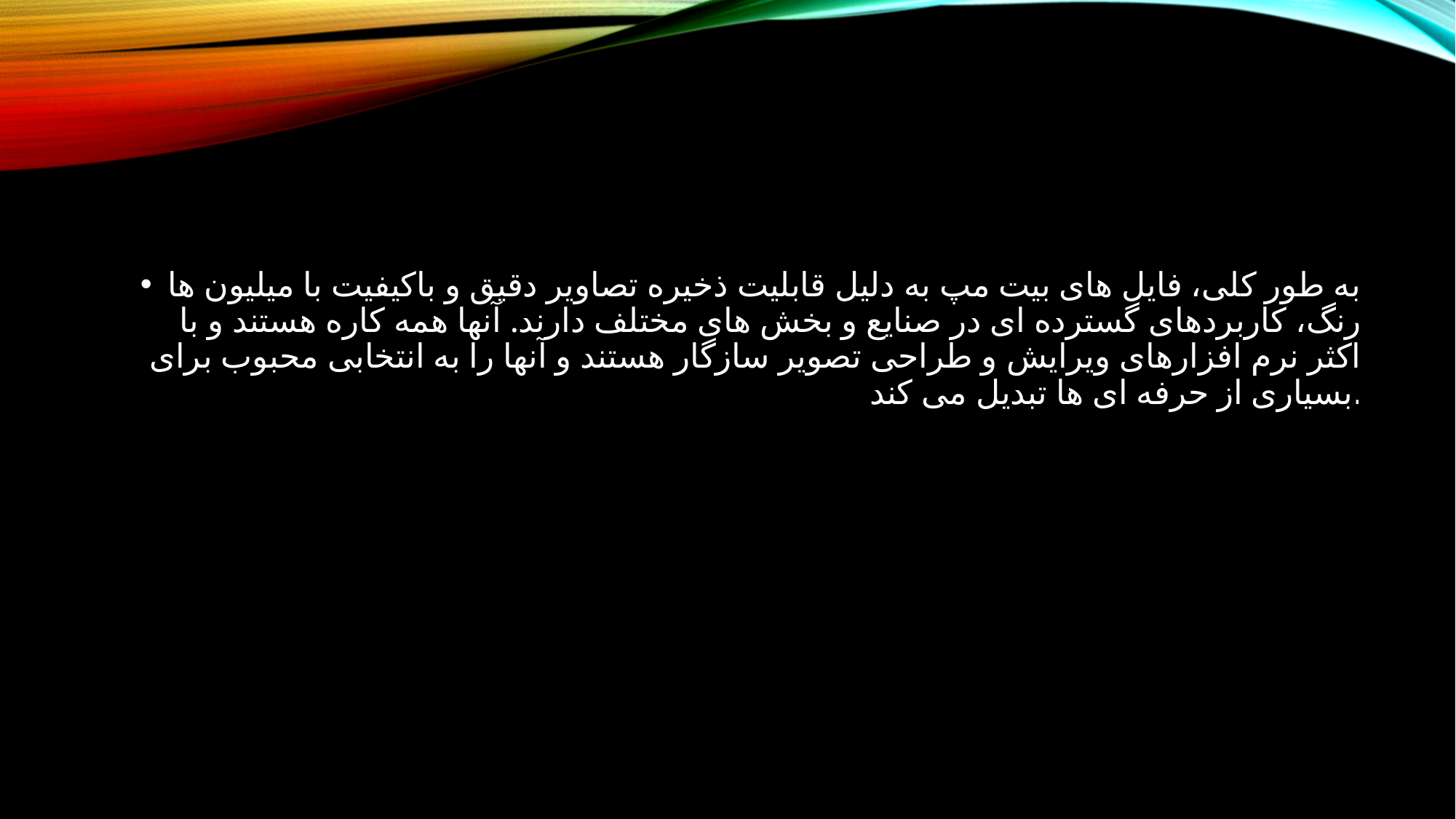

به طور کلی، فایل های بیت مپ به دلیل قابلیت ذخیره تصاویر دقیق و باکیفیت با میلیون ها رنگ، کاربردهای گسترده ای در صنایع و بخش های مختلف دارند. آنها همه کاره هستند و با اکثر نرم افزارهای ویرایش و طراحی تصویر سازگار هستند و آنها را به انتخابی محبوب برای بسیاری از حرفه ای ها تبدیل می کند.